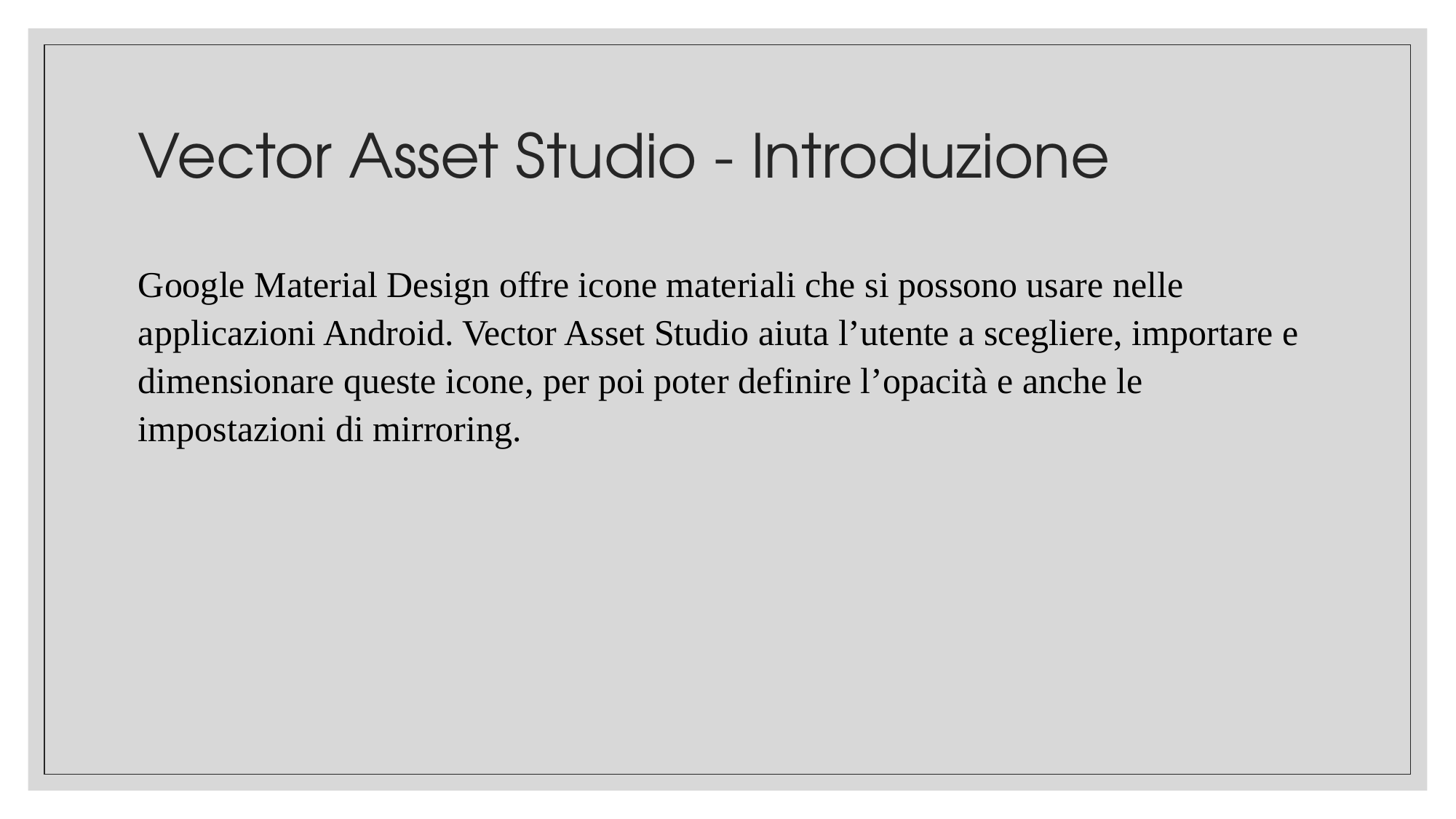

# Vector Asset Studio - Introduzione
Google Material Design offre icone materiali che si possono usare nelle applicazioni Android. Vector Asset Studio aiuta l’utente a scegliere, importare e dimensionare queste icone, per poi poter definire l’opacità e anche le impostazioni di mirroring.